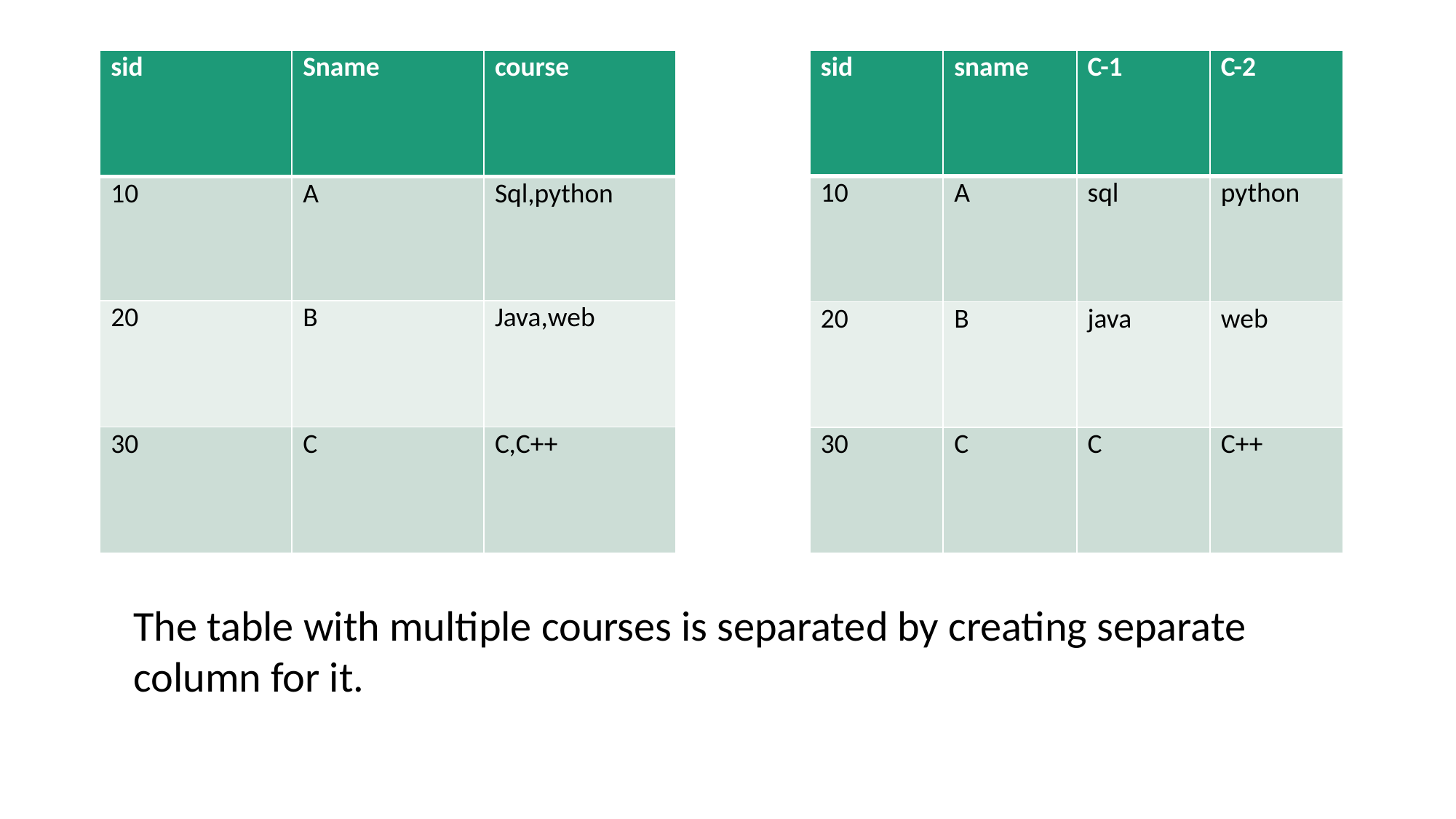

| sid | Sname | course |
| --- | --- | --- |
| 10 | A | Sql,python |
| 20 | B | Java,web |
| 30 | C | C,C++ |
| sid | sname | C-1 | C-2 |
| --- | --- | --- | --- |
| 10 | A | sql | python |
| 20 | B | java | web |
| 30 | C | C | C++ |
The table with multiple courses is separated by creating separate column for it.